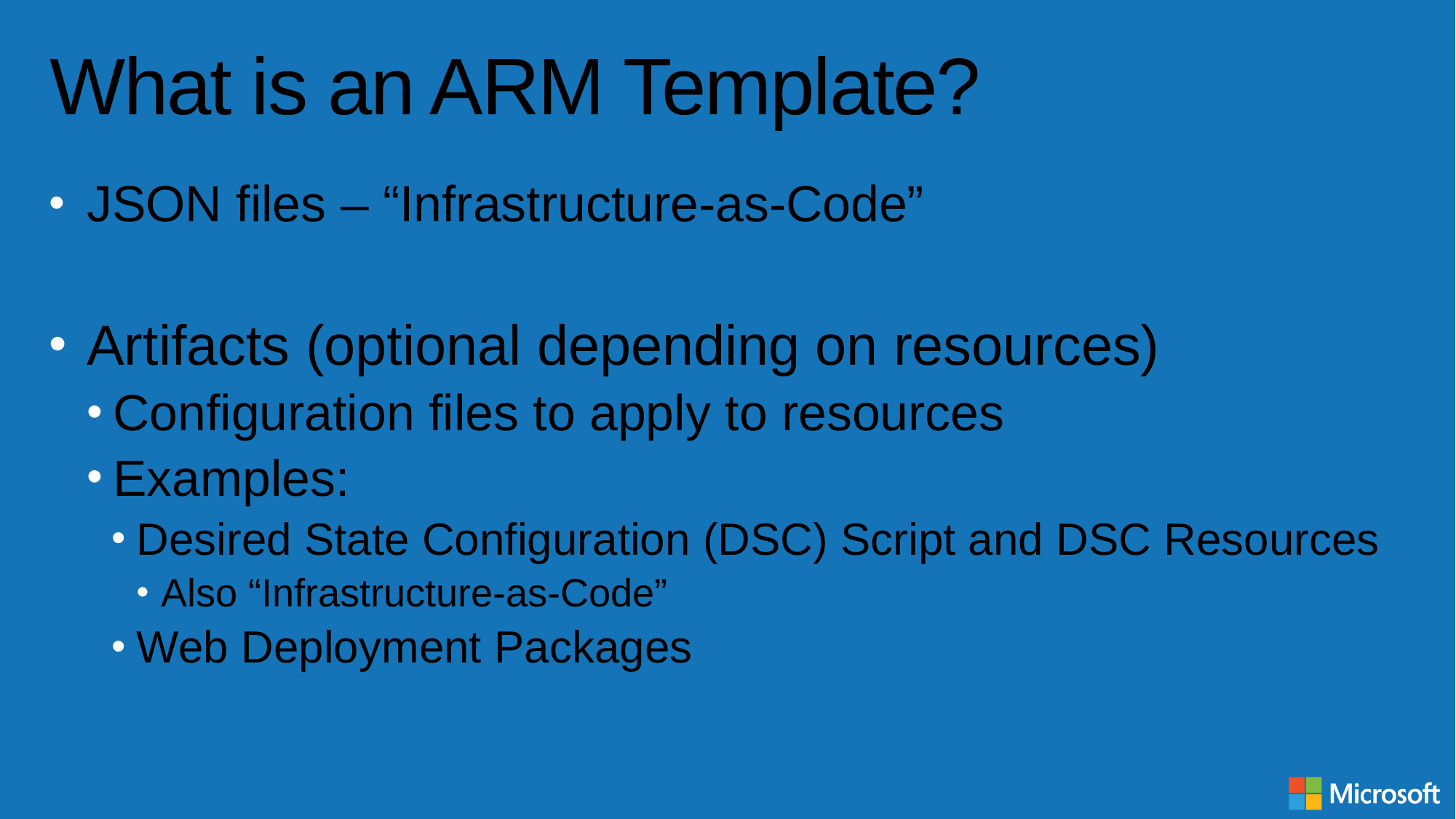

# What is an ARM Template?
JSON files – “Infrastructure-as-Code”

Artifacts (optional depending on resources)
Configuration files to apply to resources
Examples:
Desired State Configuration (DSC) Script and DSC Resources
Also “Infrastructure-as-Code”
Web Deployment Packages